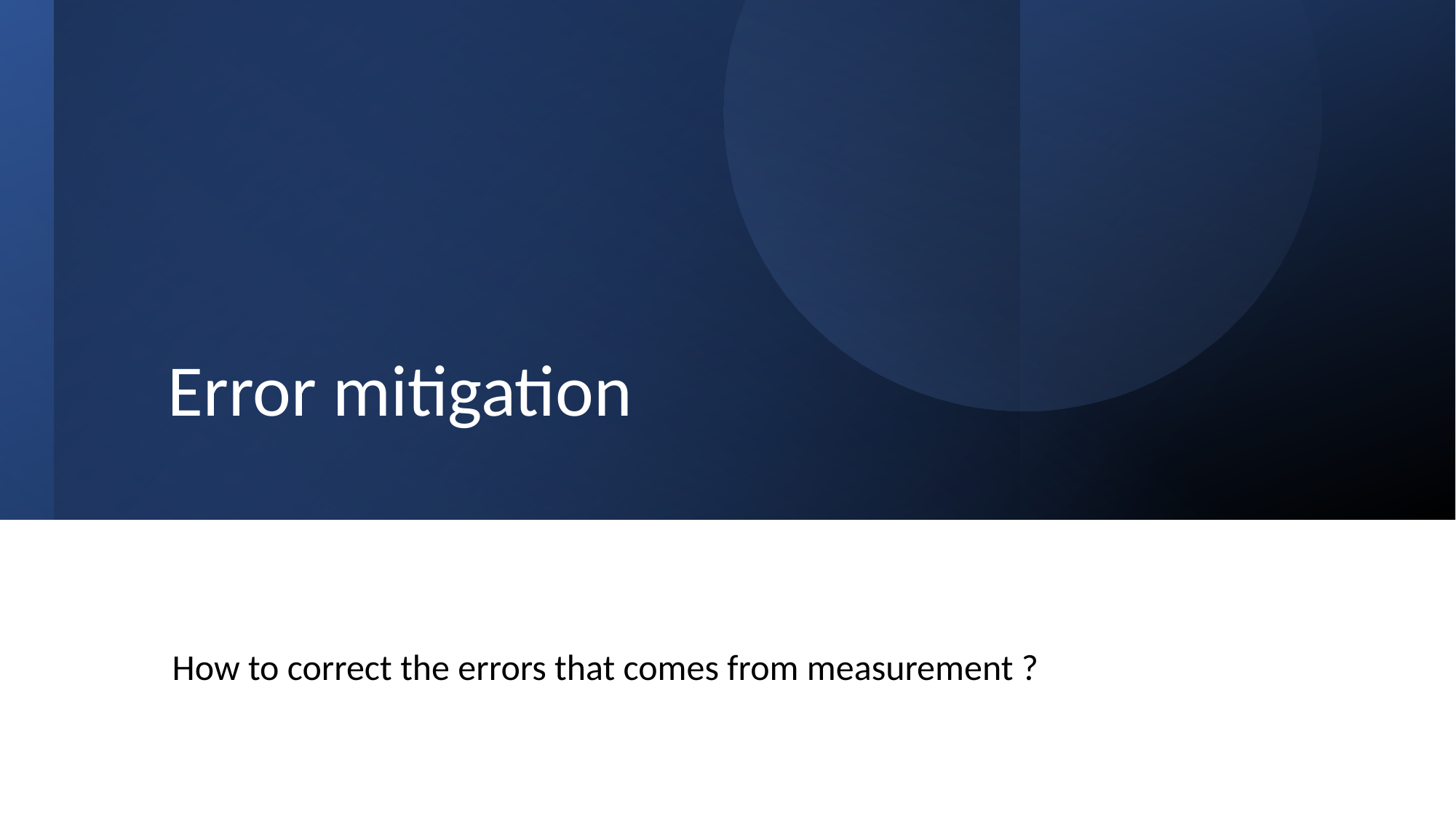

# Error mitigation
How to correct the errors that comes from measurement ?
1